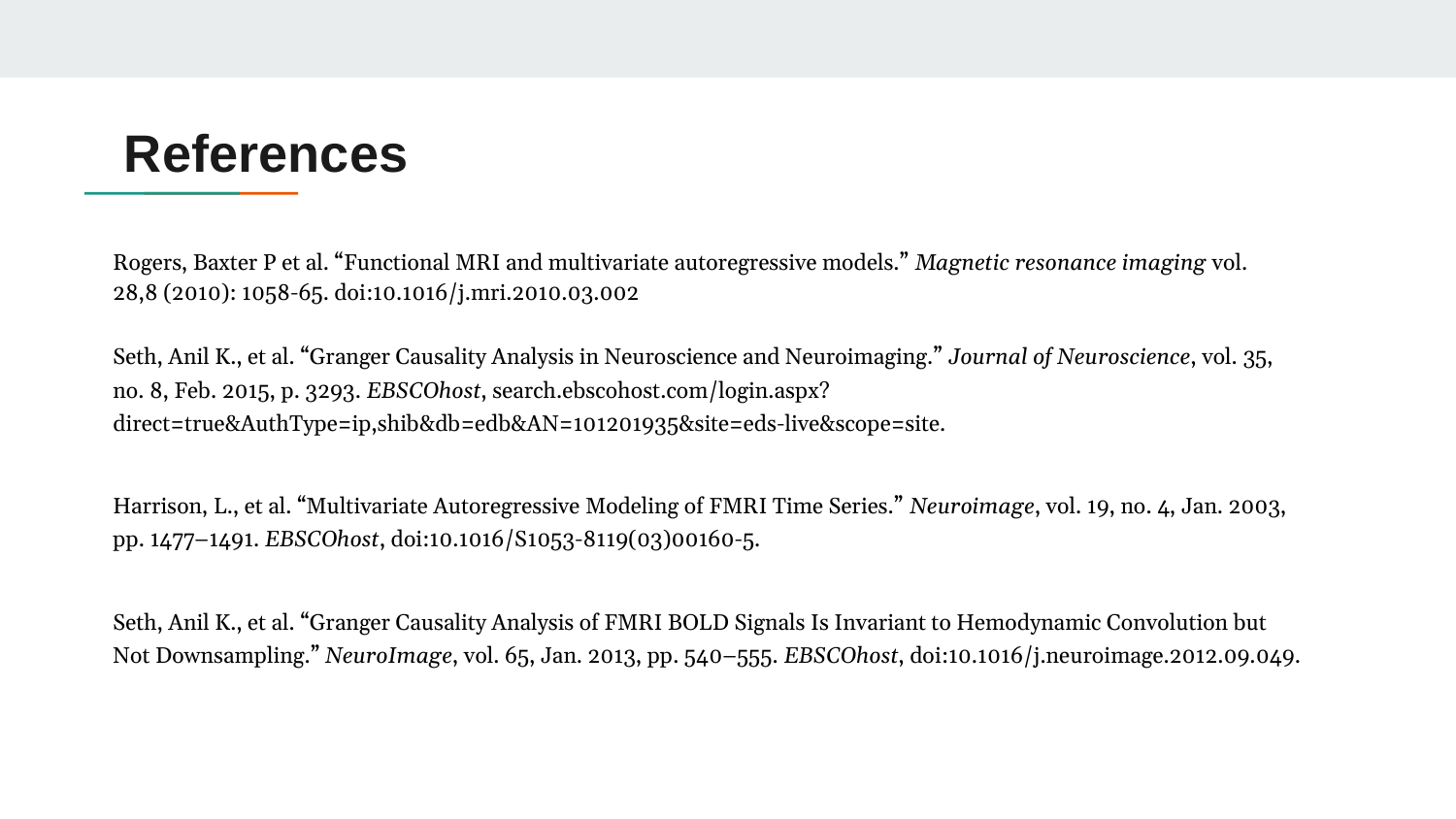

# References
Rogers, Baxter P et al. “Functional MRI and multivariate autoregressive models.” Magnetic resonance imaging vol. 28,8 (2010): 1058-65. doi:10.1016/j.mri.2010.03.002

Seth, Anil K., et al. “Granger Causality Analysis in Neuroscience and Neuroimaging.” Journal of Neuroscience, vol. 35, no. 8, Feb. 2015, p. 3293. EBSCOhost, search.ebscohost.com/login.aspx?direct=true&AuthType=ip,shib&db=edb&AN=101201935&site=eds-live&scope=site.

Harrison, L., et al. “Multivariate Autoregressive Modeling of FMRI Time Series.” Neuroimage, vol. 19, no. 4, Jan. 2003, pp. 1477–1491. EBSCOhost, doi:10.1016/S1053-8119(03)00160-5.

Seth, Anil K., et al. “Granger Causality Analysis of FMRI BOLD Signals Is Invariant to Hemodynamic Convolution but Not Downsampling.” NeuroImage, vol. 65, Jan. 2013, pp. 540–555. EBSCOhost, doi:10.1016/j.neuroimage.2012.09.049.